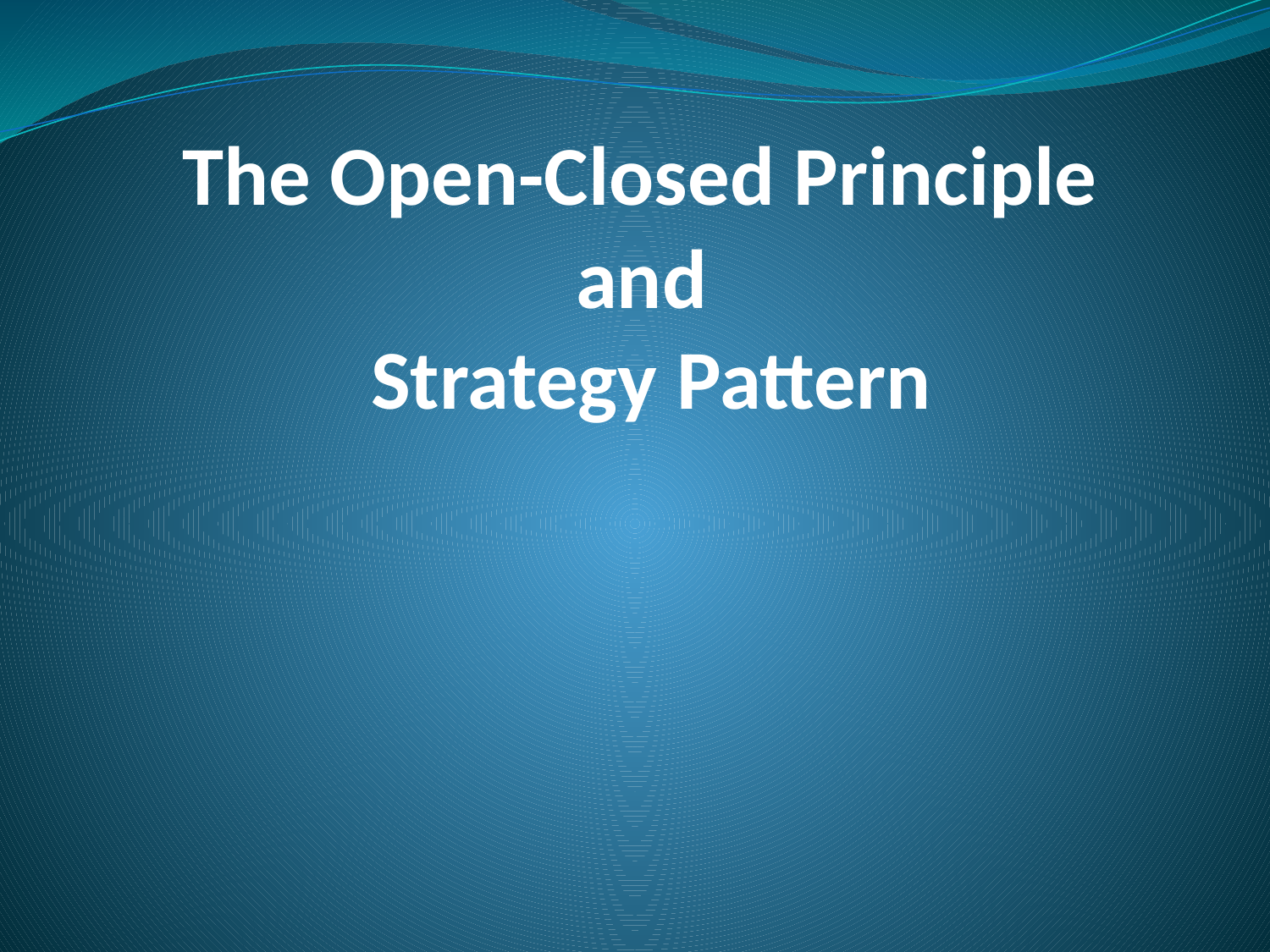

# The Open-Closed Principle and Strategy Pattern